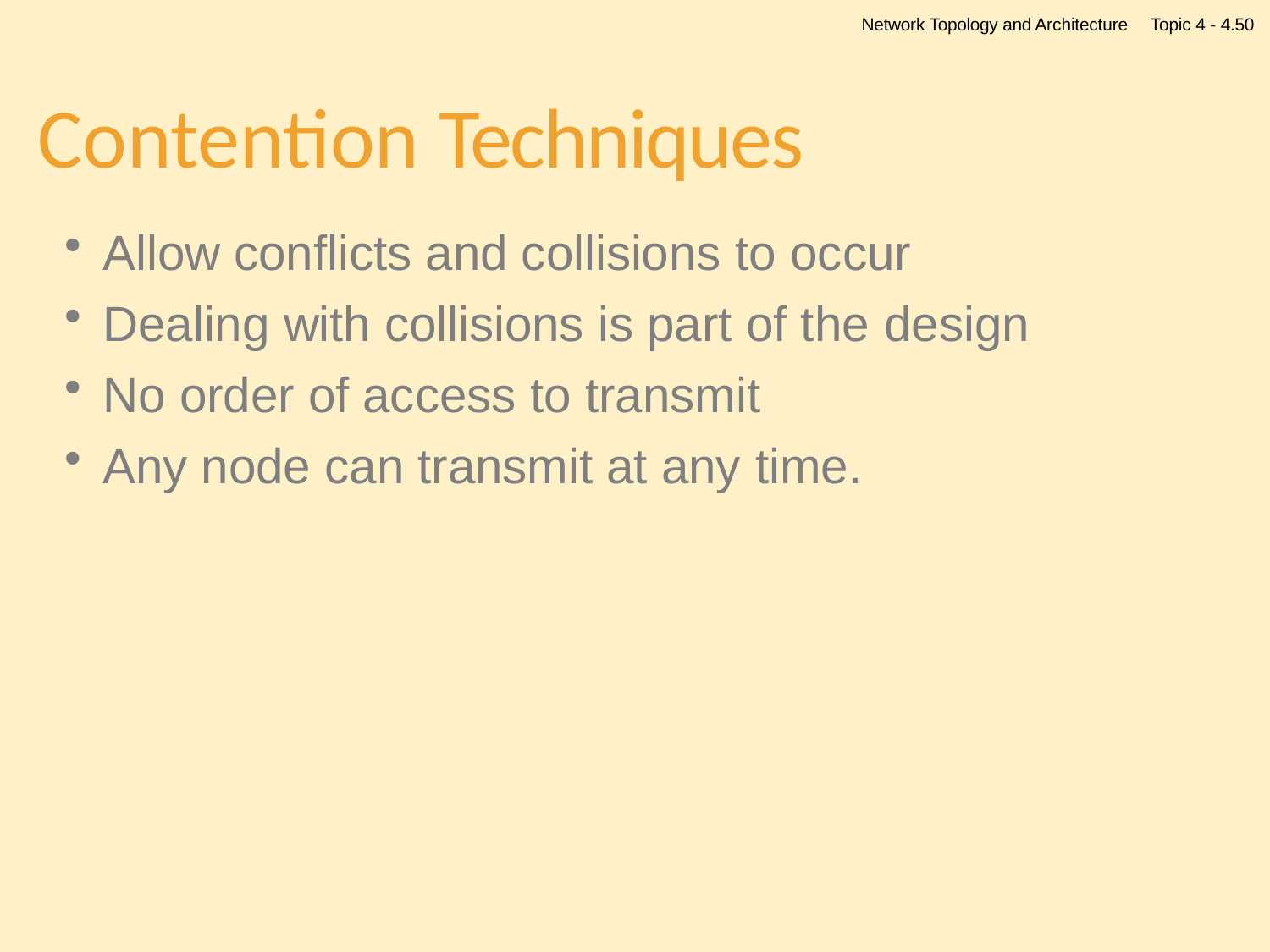

Network Topology and Architecture
Topic 4 - 4.50
# Contention Techniques
Allow conflicts and collisions to occur
Dealing with collisions is part of the design
No order of access to transmit
Any node can transmit at any time.